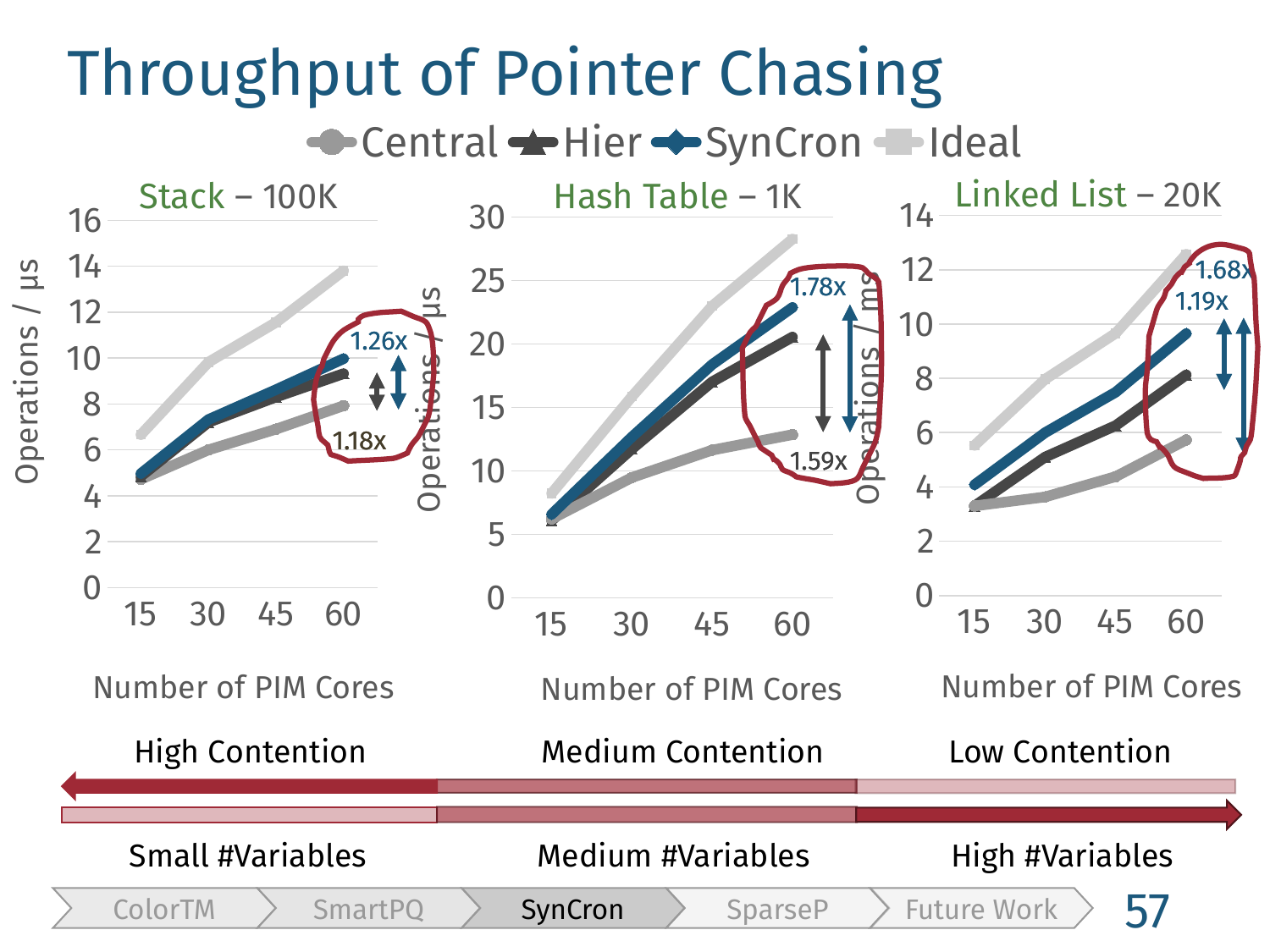

Throughput of Pointer Chasing

### Chart

| Category |  |  |  |  |
|---|---|---|---|---|
| 15 | 4.72 | 4.85 | 4.97 | 6.66 |
| 30 | 6.0 | 7.2 | 7.32 | 9.82 |
| 45 | 6.9 | 8.3 | 8.62 | 11.55 |
| 60 | 7.92 | 9.32 | 9.97 | 13.8 |
Stack – 100K
Operations / μs
Number of PIM Cores

### Chart

| Category |  |  |  |  |
|---|---|---|---|---|
| 15 | 3.3 | 3.3 | 4.08 | 5.53 |
| 30 | 5.1 | 3.63 | 6.0 | 7.97 |
| 45 | 6.26 | 4.38 | 7.49 | 9.66 |
| 60 | 8.13 | 5.73 | 9.65 | 12.57 |
Linked List – 20K
Number of PIM Cores
Operations / ms

### Chart

| Category |  |  |  |  |
|---|---|---|---|---|
| 15 | 6.08 | 6.21 | 6.57 | 8.22 |
| 30 | 11.72 | 9.47 | 12.67 | 15.86 |
| 45 | 17.02 | 11.63 | 18.38 | 22.99 |
| 60 | 20.55 | 12.85 | 22.88 | 28.27 |
Hash Table – 1K
Number of PIM Cores
Operations / μs

1.68x
1.19x
1.68x
1.78x

1.59x
1.78x
1.19x

1.26x
1.18x
1.26x
1.18x
1.59x
Medium Contention
Low Contention
High Contention

Medium #Variables
High #Variables
Small #Variables
57
ColorTM
SmartPQ
SynCron
SparseP
Future Work